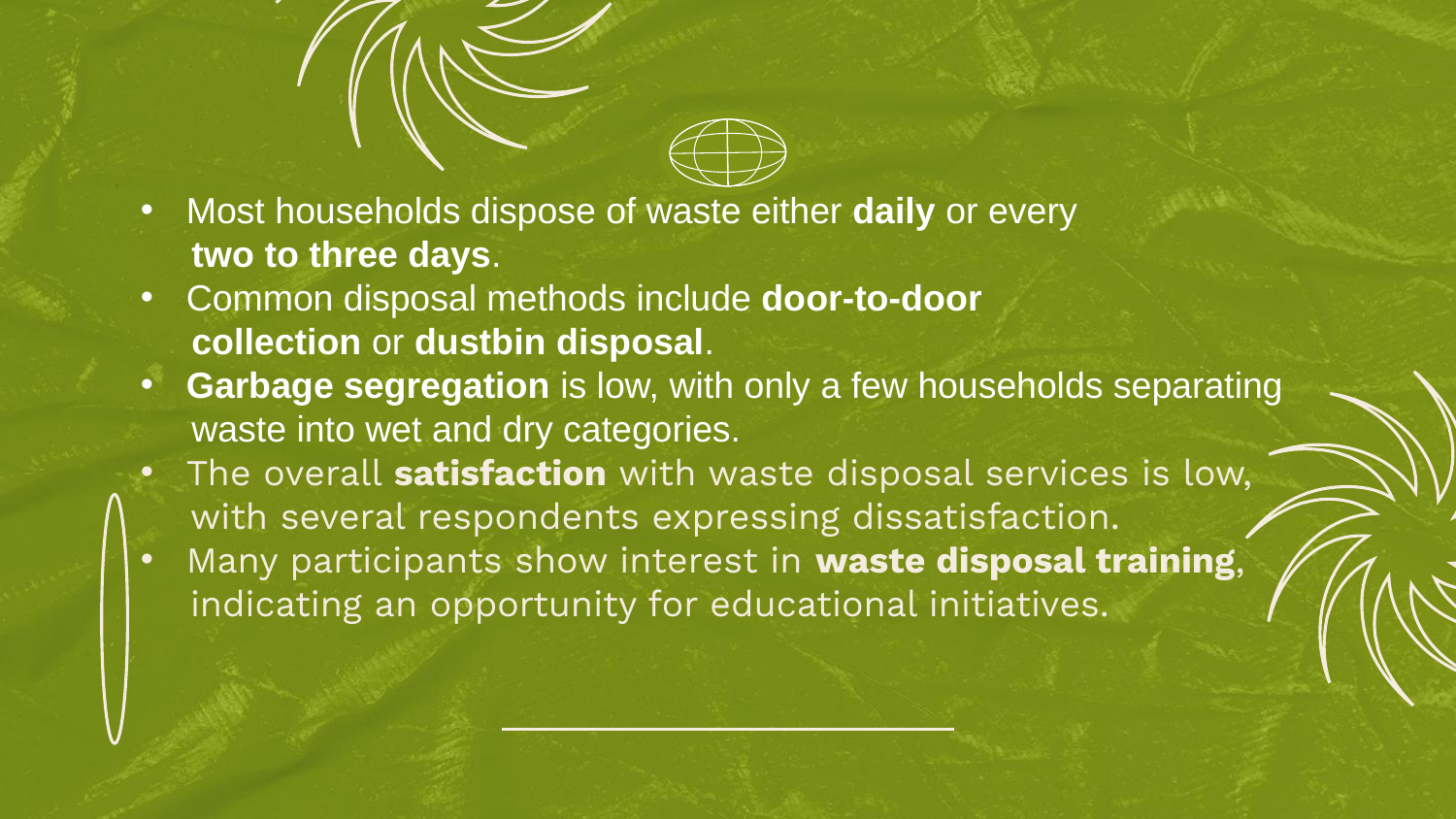

Most households dispose of waste either daily or every
     two to three days.
Common disposal methods include door-to-door
     collection or dustbin disposal.
Garbage segregation is low, with only a few households separating
     waste into wet and dry categories.
The overall satisfaction with waste disposal services is low,
    with several respondents expressing dissatisfaction.
Many participants show interest in waste disposal training,
    indicating an opportunity for educational initiatives.